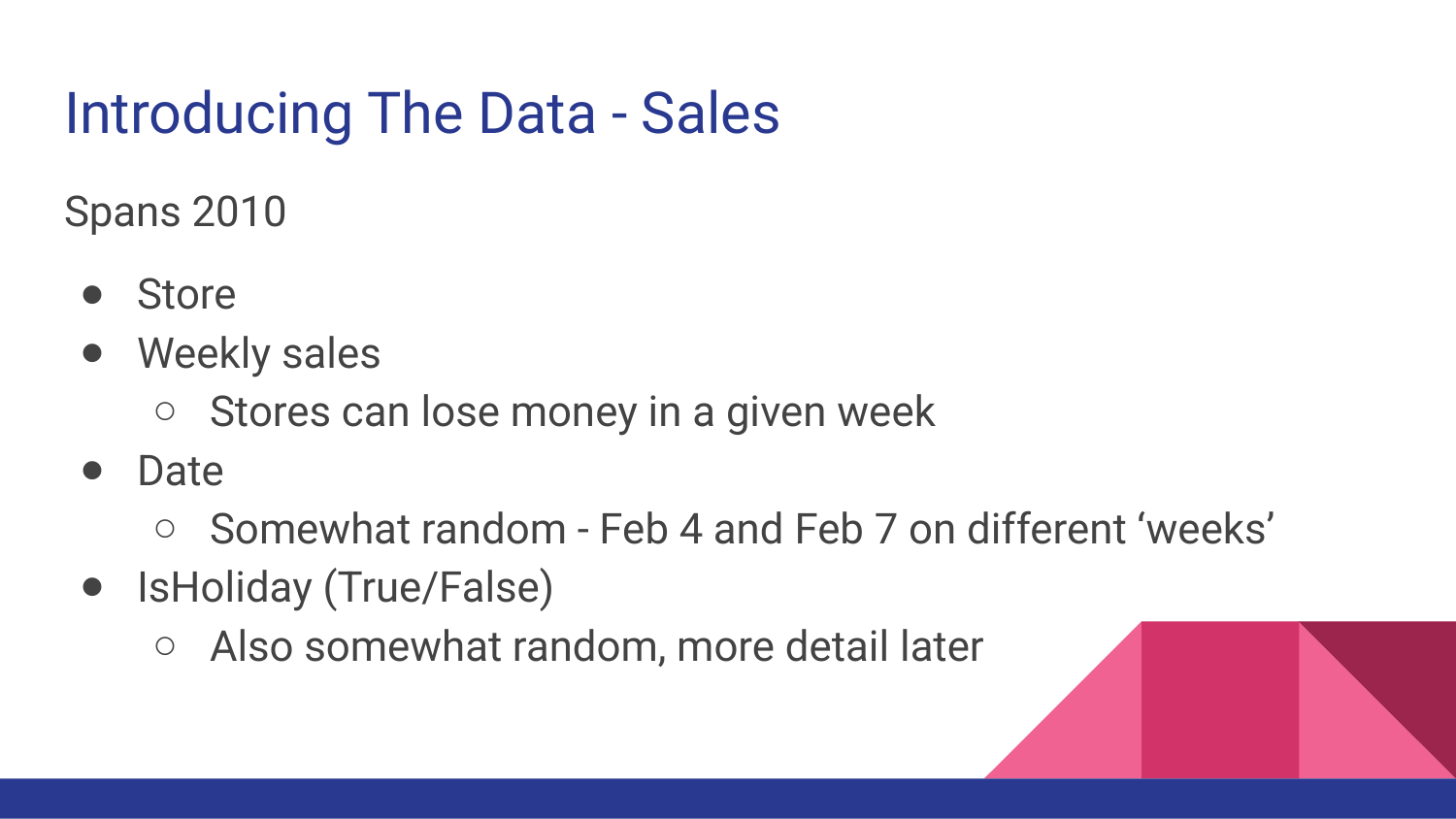

# Introducing The Data - Sales
Spans 2010
Store
Weekly sales
Stores can lose money in a given week
Date
Somewhat random - Feb 4 and Feb 7 on different ‘weeks’
IsHoliday (True/False)
Also somewhat random, more detail later